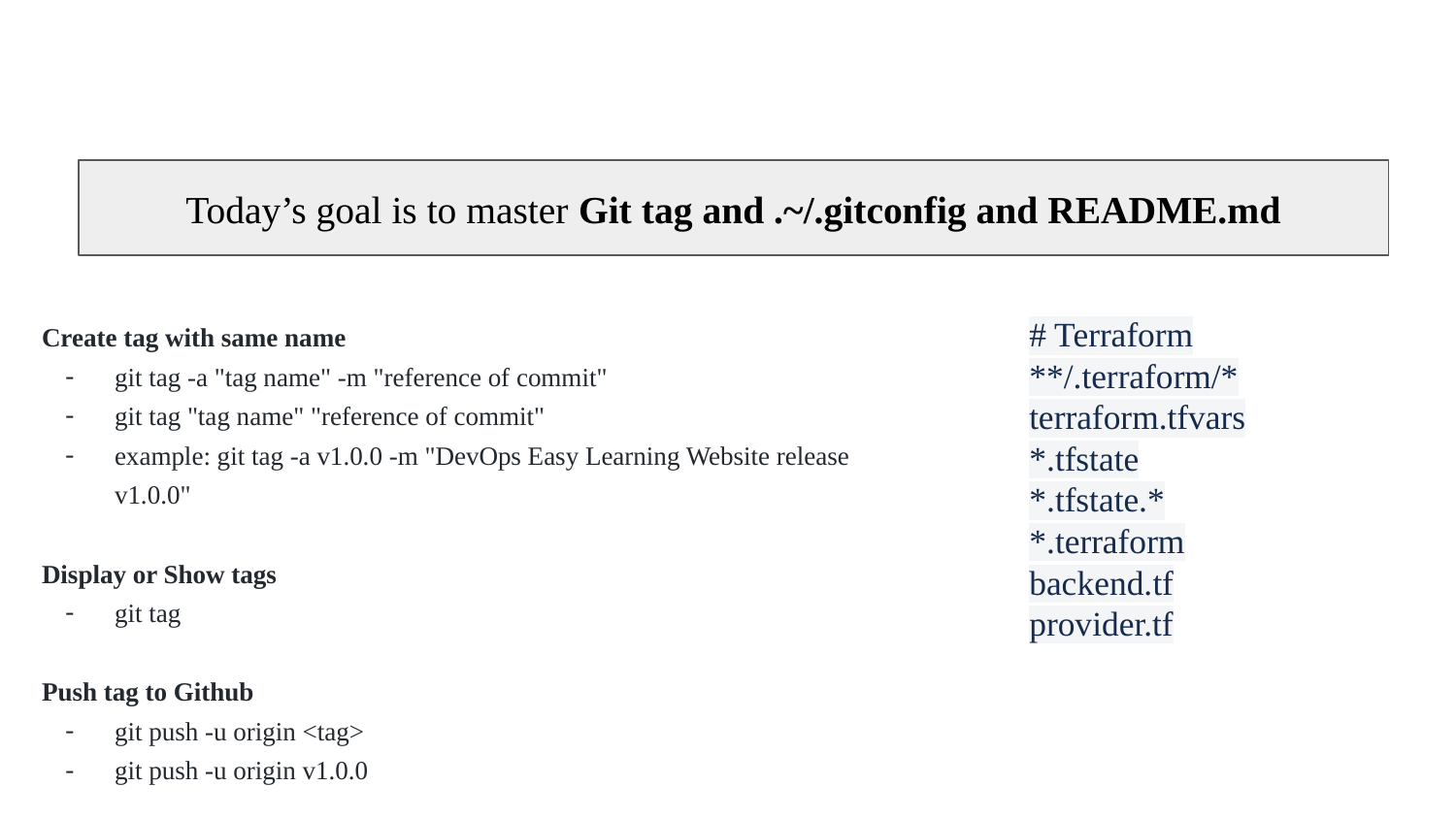

Today’s goal is to master Git tag and .~/.gitconfig and README.md

Create tag with same name
git tag -a "tag name" -m "reference of commit"
git tag "tag name" "reference of commit"
example: git tag -a v1.0.0 -m "DevOps Easy Learning Website release v1.0.0"

Display or Show tags
git tag

Push tag to Github
git push -u origin <tag>
git push -u origin v1.0.0

# Terraform
**/.terraform/*
terraform.tfvars
*.tfstate
*.tfstate.*
*.terraform
backend.tf
provider.tf